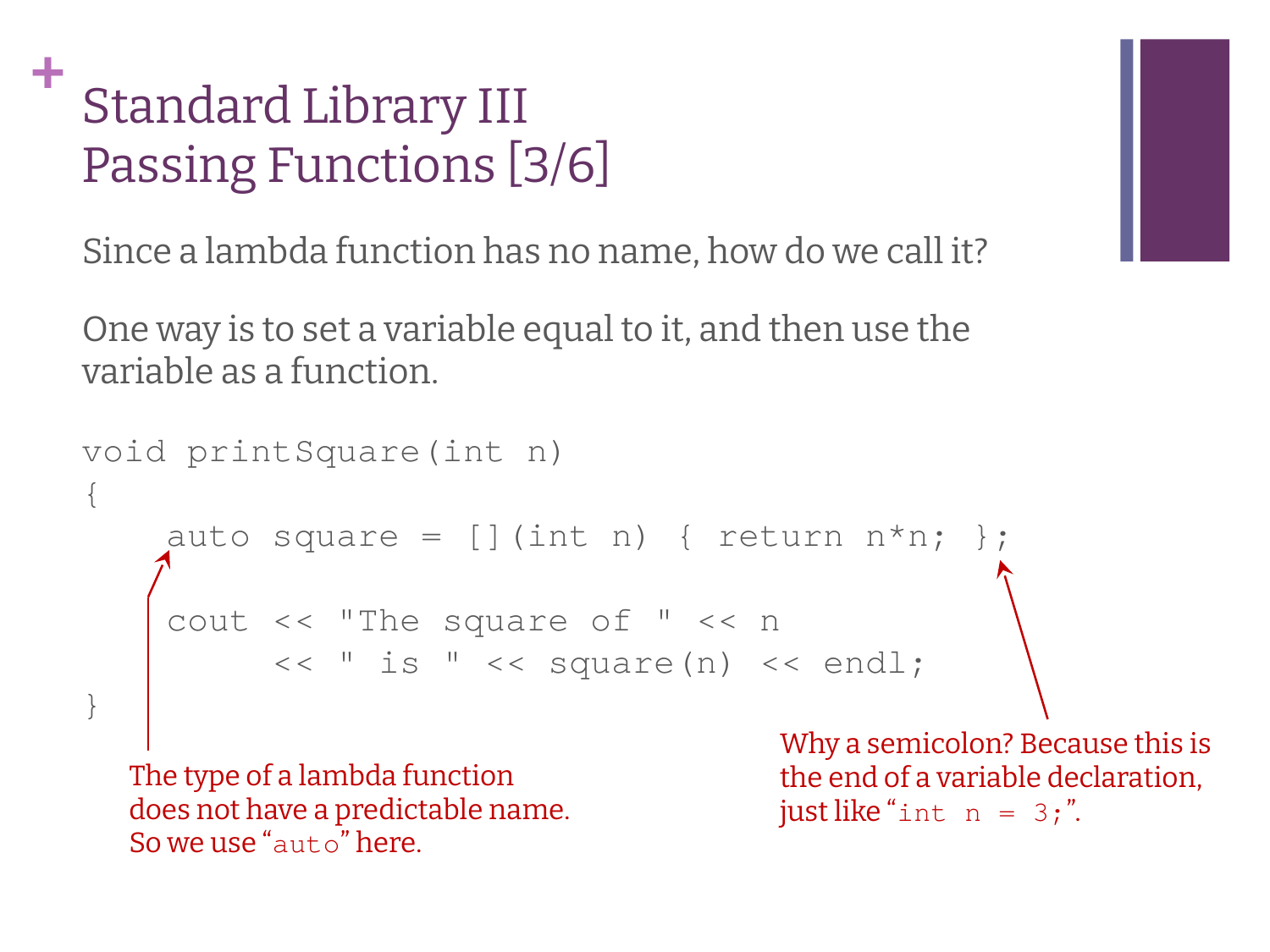

# Standard Library III Passing Functions [3/6]
Since a lambda function has no name, how do we call it?
One way is to set a variable equal to it, and then use the variable as a function.
void printSquare(int n)
{
    auto square = [](int n) { return n*n; };
    cout << "The square of " << n
         << " is " << square(n) << endl;
}
Why a semicolon? Because this is the end of a variable declaration, just like “int n = 3;”.
The type of a lambda function does not have a predictable name. So we use “auto” here.